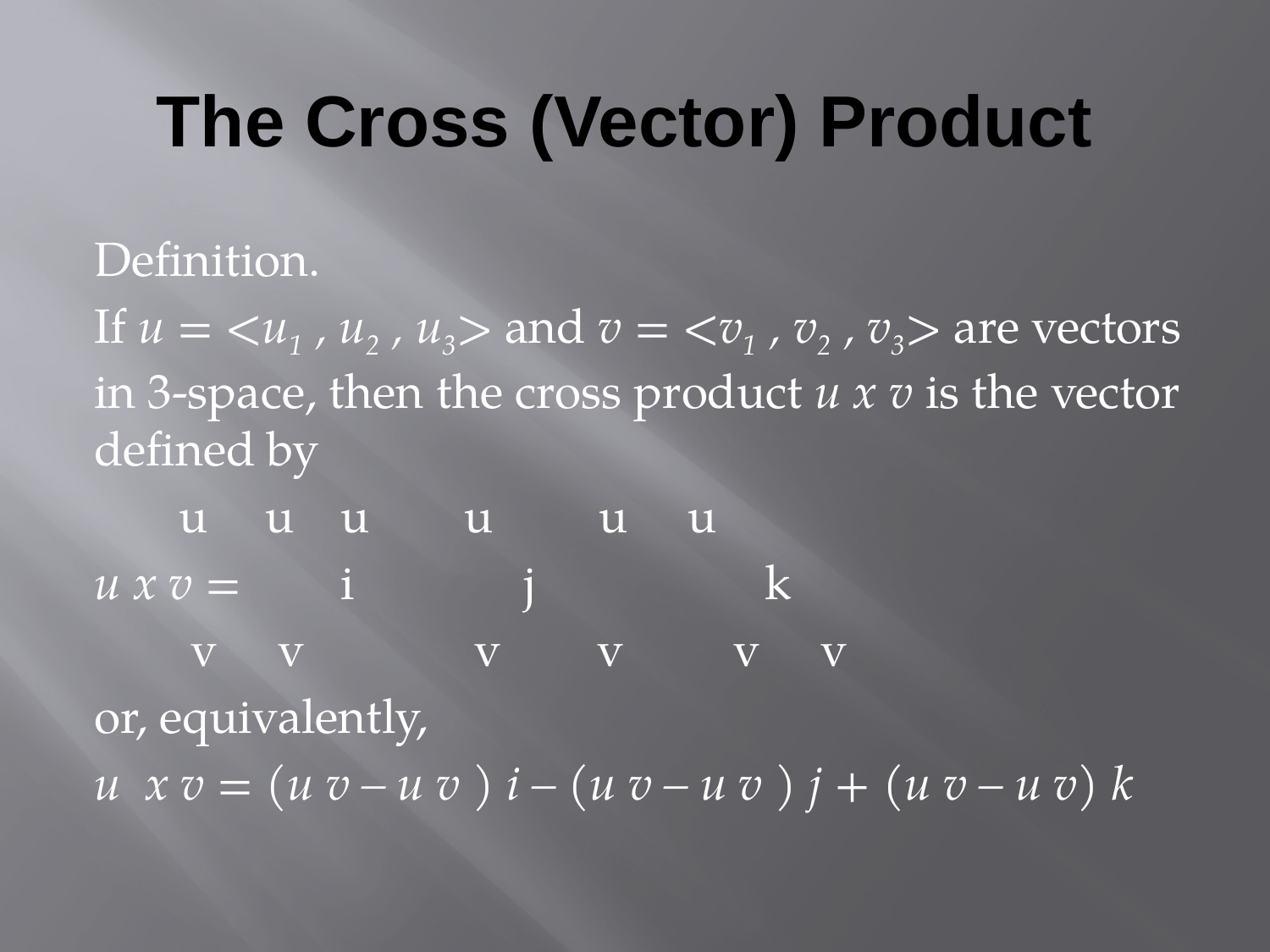

# The Cross (Vector) Product
Definition.
If u = <u1 , u2 , u3> and v = <v1 , v2 , v3> are vectors in 3-space, then the cross product u x v is the vector defined by
	       u	    u		u	u	 u     u
u x v =		i		     j                   k
	        v     v              v        v         v     v
or, equivalently,
u  x v = (u v – u v ) i – (u v – u v ) j + (u v – u v) k